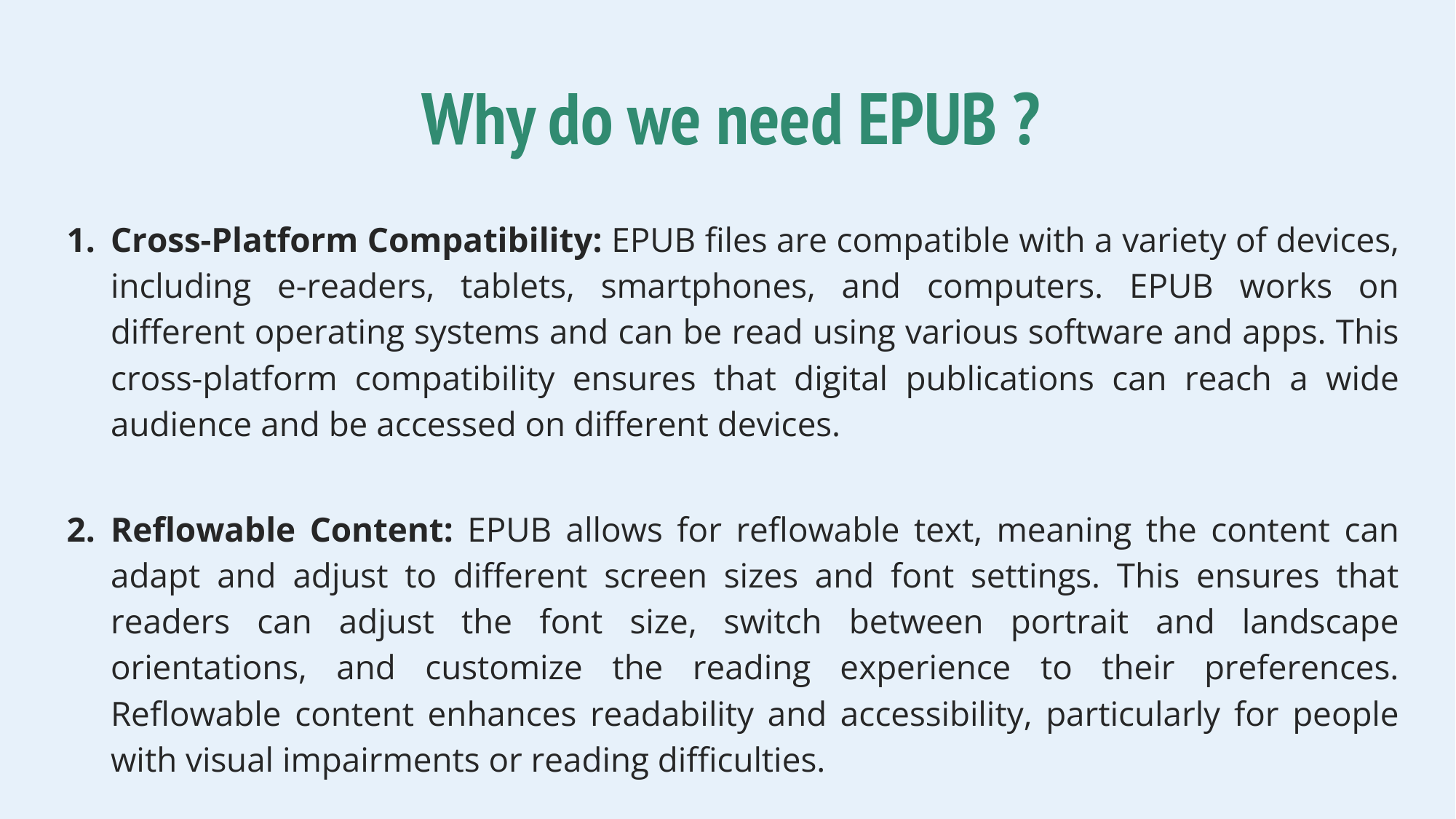

# Why do we need EPUB ?
Cross-Platform Compatibility: EPUB files are compatible with a variety of devices, including e-readers, tablets, smartphones, and computers. EPUB works on different operating systems and can be read using various software and apps. This cross-platform compatibility ensures that digital publications can reach a wide audience and be accessed on different devices.

Reflowable Content: EPUB allows for reflowable text, meaning the content can adapt and adjust to different screen sizes and font settings. This ensures that readers can adjust the font size, switch between portrait and landscape orientations, and customize the reading experience to their preferences. Reflowable content enhances readability and accessibility, particularly for people with visual impairments or reading difficulties.